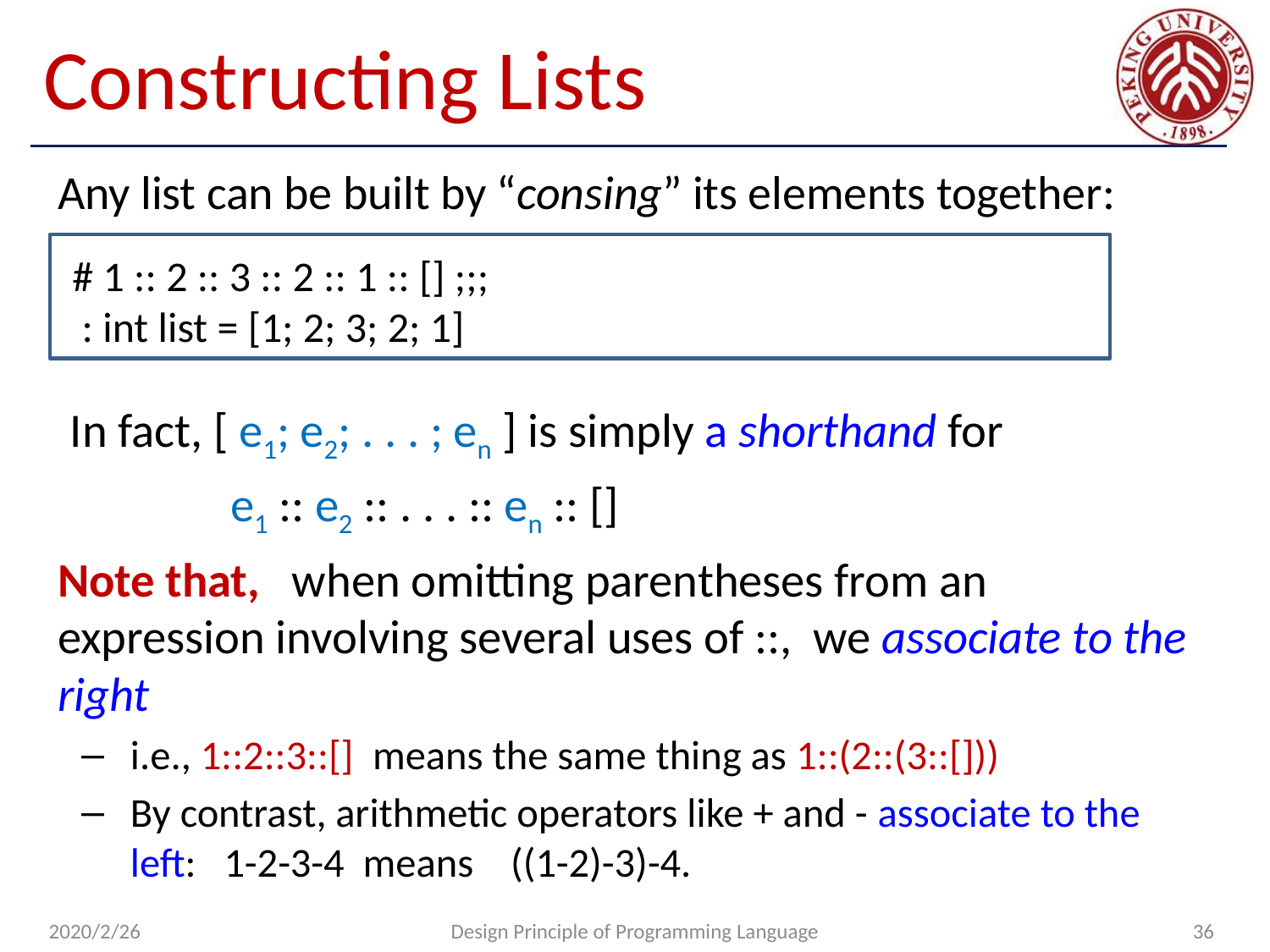

# Constructing Lists
Any list can be built by “consing” its elements together:

# 1 :: 2 :: 3 :: 2 :: 1 :: [] ;;;
 : int list = [1; 2; 3; 2; 1]
 In fact, [ e1; e2; . . . ; en ] is simply a shorthand for
                e1 :: e2 :: . . . :: en :: []
Note that,   when omitting parentheses from an expression involving several uses of ::,  we associate to the right
i.e., 1::2::3::[]  means the same thing as 1::(2::(3::[]))
By contrast, arithmetic operators like + and - associate to the left:   1-2-3-4  means    ((1-2)-3)-4.
2020/2/26
Design Principle of Programming Language
36